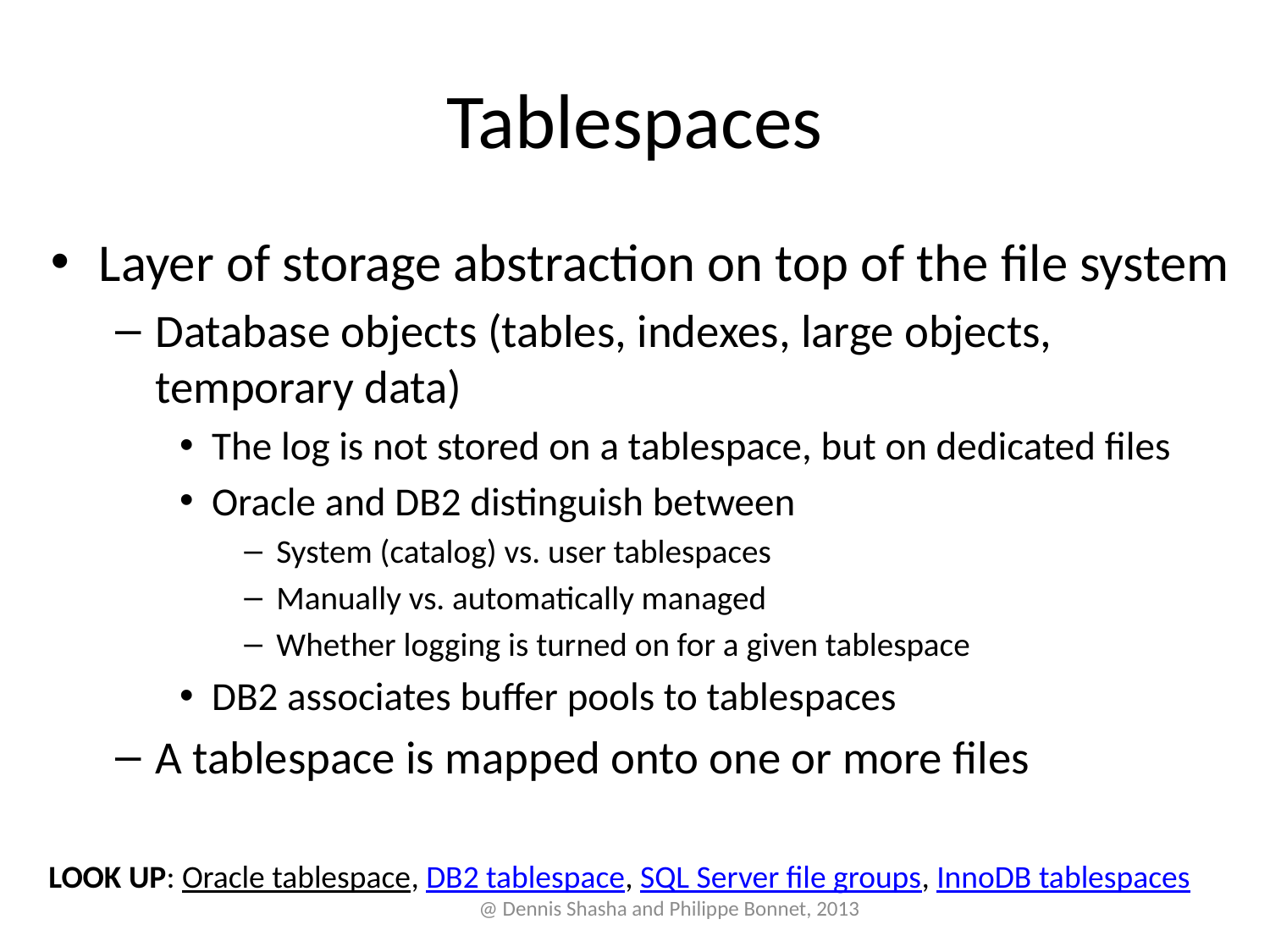

# Tablespaces
Layer of storage abstraction on top of the file system
Database objects (tables, indexes, large objects, temporary data)
The log is not stored on a tablespace, but on dedicated files
Oracle and DB2 distinguish between
System (catalog) vs. user tablespaces
Manually vs. automatically managed
Whether logging is turned on for a given tablespace
DB2 associates buffer pools to tablespaces
A tablespace is mapped onto one or more files

LOOK UP: Oracle tablespace, DB2 tablespace, SQL Server file groups, InnoDB tablespaces
@ Dennis Shasha and Philippe Bonnet, 2013